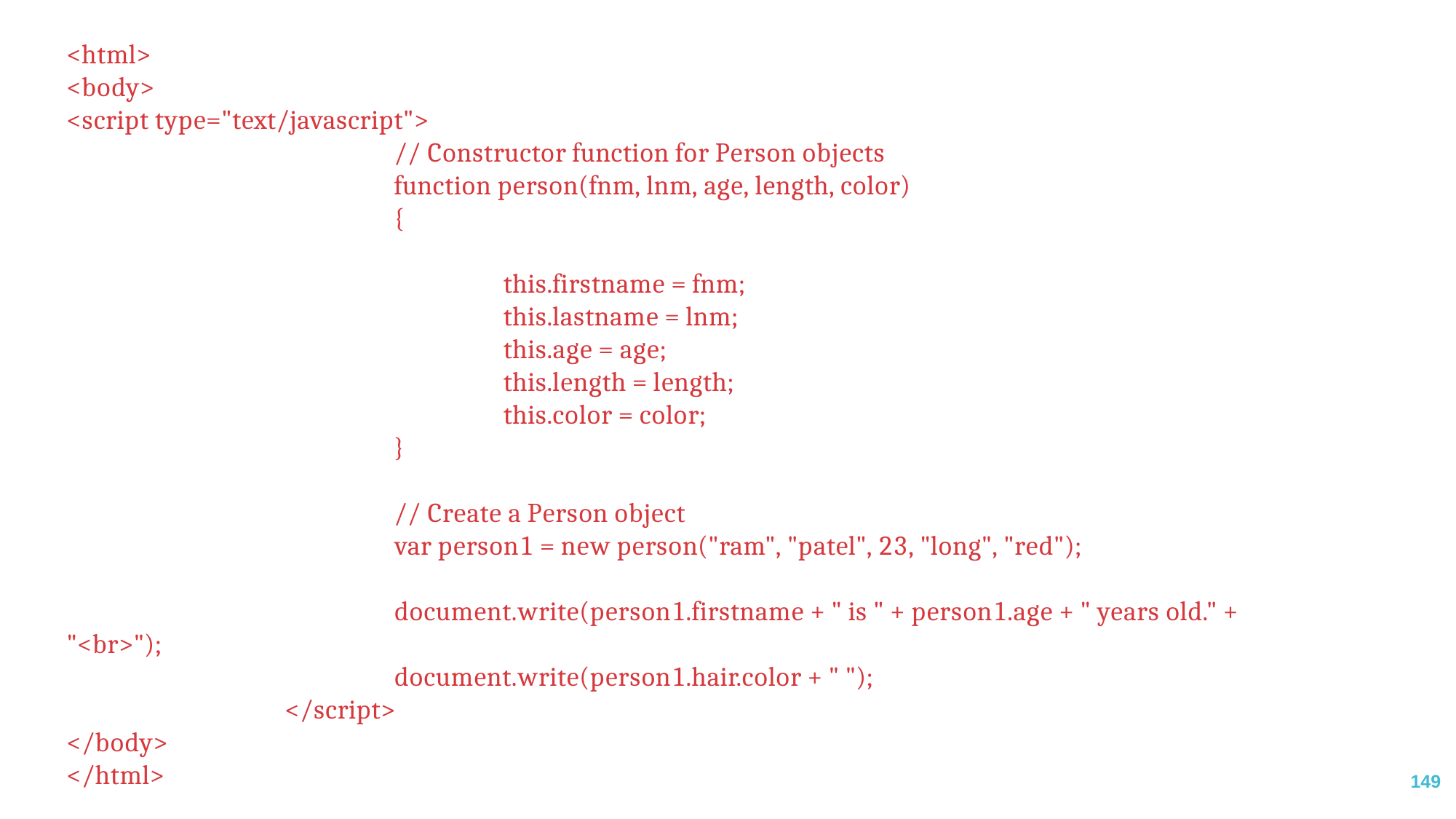

<html>
<body>
<script type="text/javascript">
			// Constructor function for Person objects
			function person(fnm, lnm, age, length, color)
			{

				this.firstname = fnm;
				this.lastname = lnm;
				this.age = age;
				this.length = length;
				this.color = color;
			}

			// Create a Person object
			var person1 = new person("ram", "patel", 23, "long", "red");

			document.write(person1.firstname + " is " + person1.age + " years old." + "<br>");
			document.write(person1.hair.color + " ");
		</script>
</body>
</html>
149